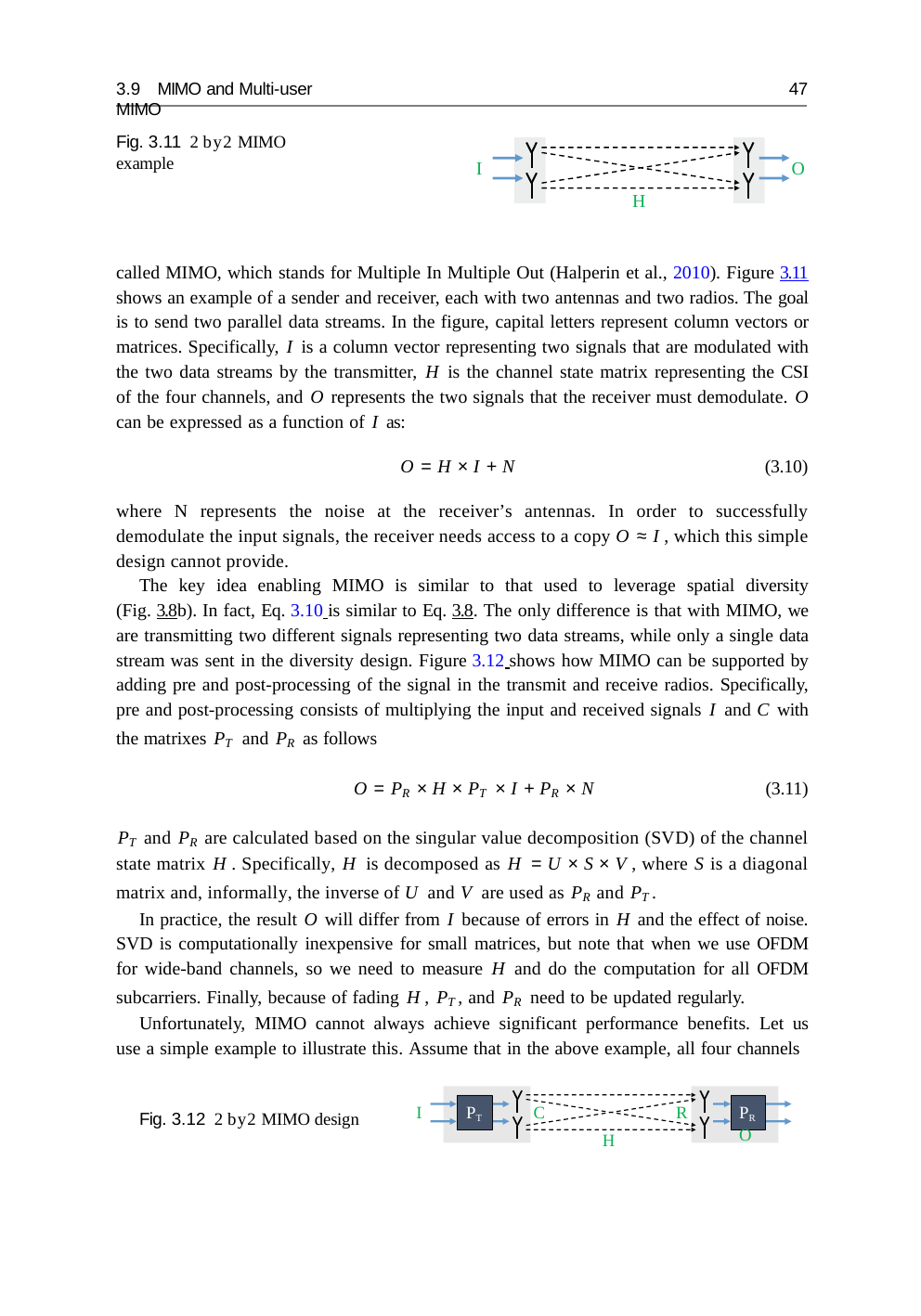

3.9  MIMO and Multi-user MIMO
47
Fig. 3.11 2 by2 MIMO
example

I
O
H

called MIMO, which stands for Multiple In Multiple Out (Halperin et al., 2010). Figure 3.11 shows an example of a sender and receiver, each with two antennas and two radios. The goal is to send two parallel data streams. In the figure, capital letters represent column vectors or matrices. Specifically, I is a column vector representing two signals that are modulated with the two data streams by the transmitter, H is the channel state matrix representing the CSI of the four channels, and O represents the two signals that the receiver must demodulate. O can be expressed as a function of I as:

O = H × I + N	(3.10)
where N represents the noise at the receiver’s antennas. In order to successfully demodulate the input signals, the receiver needs access to a copy O ≈ I , which this simple design cannot provide.
The key idea enabling MIMO is similar to that used to leverage spatial diversity (Fig. 3.8b). In fact, Eq. 3.10 is similar to Eq. 3.8. The only difference is that with MIMO, we are transmitting two different signals representing two data streams, while only a single data stream was sent in the diversity design. Figure 3.12 shows how MIMO can be supported by adding pre and post-processing of the signal in the transmit and receive radios. Specifically, pre and post-processing consists of multiplying the input and received signals I and C with the matrixes PT and PR as follows

O = PR × H × PT × I + PR × N	(3.11)
PT  and PR  are calculated based on the singular value decomposition (SVD) of the channel state matrix H . Specifically, H  is decomposed as H  = U × S × V , where S is a diagonal matrix and, informally, the inverse of U  and V  are used as PR  and PT .
In practice, the result O will differ from I because of errors in H and the effect of noise. SVD is computationally inexpensive for small matrices, but note that when we use OFDM for wide-band channels, so we need to measure H and do the computation for all OFDM subcarriers. Finally, because of fading H , PT , and PR need to be updated regularly.
Unfortunately, MIMO cannot always achieve significant performance benefits. Let us use a simple example to illustrate this. Assume that in the above example, all four channels

Fig. 3.12 2 by2 MIMO design

PT
I
C
R
PR	O
H